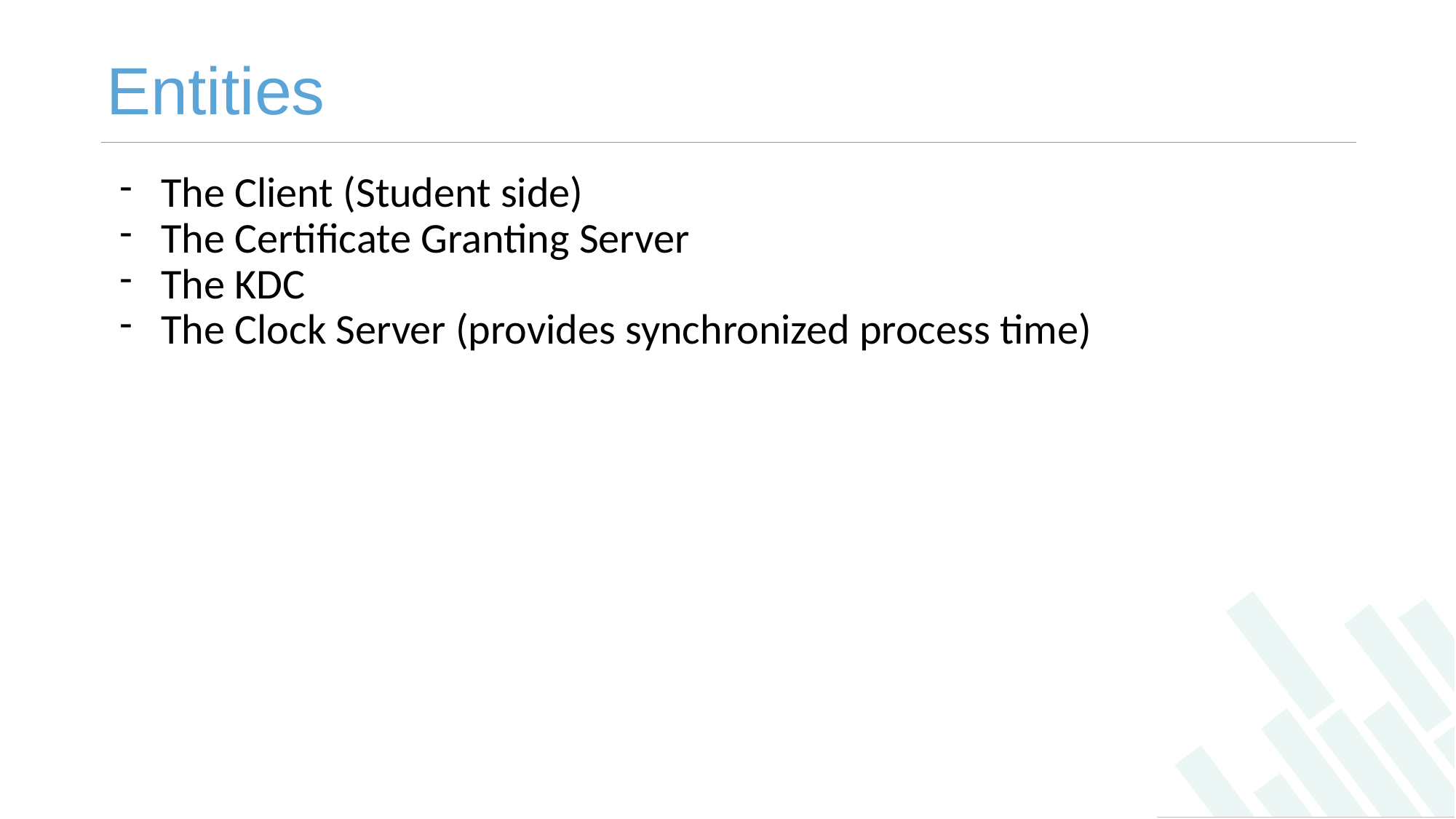

# Entities
The Client (Student side)
The Certificate Granting Server
The KDC
The Clock Server (provides synchronized process time)